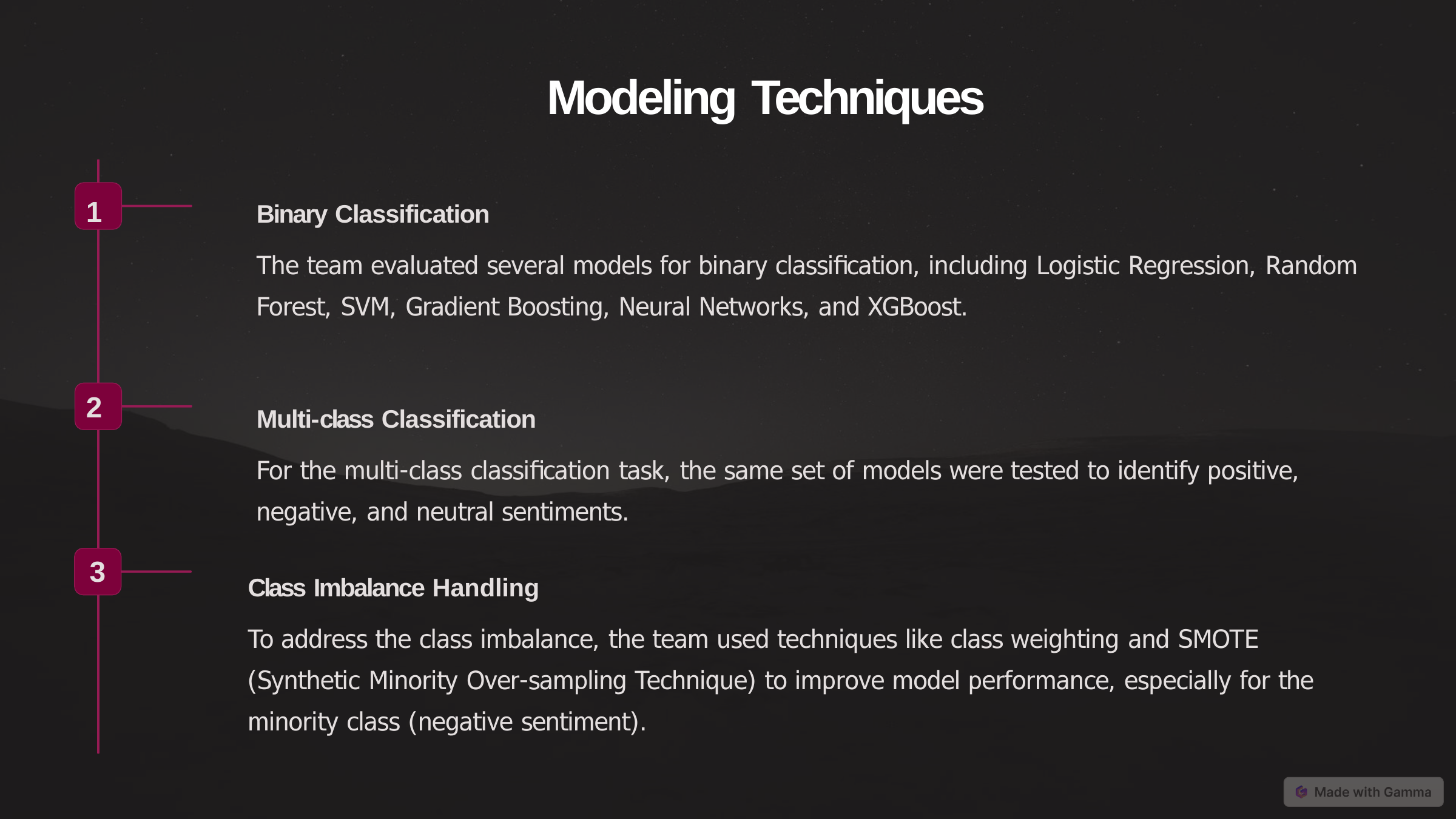

# Modeling Techniques

1
Binary Classification
The team evaluated several models for binary classification, including Logistic Regression, Random Forest, SVM, Gradient Boosting, Neural Networks, and XGBoost.

2
Multi-class Classification
For the multi-class classification task, the same set of models were tested to identify positive, negative, and neutral sentiments.

3
Class Imbalance Handling
To address the class imbalance, the team used techniques like class weighting and SMOTE (Synthetic Minority Over-sampling Technique) to improve model performance, especially for the minority class (negative sentiment).